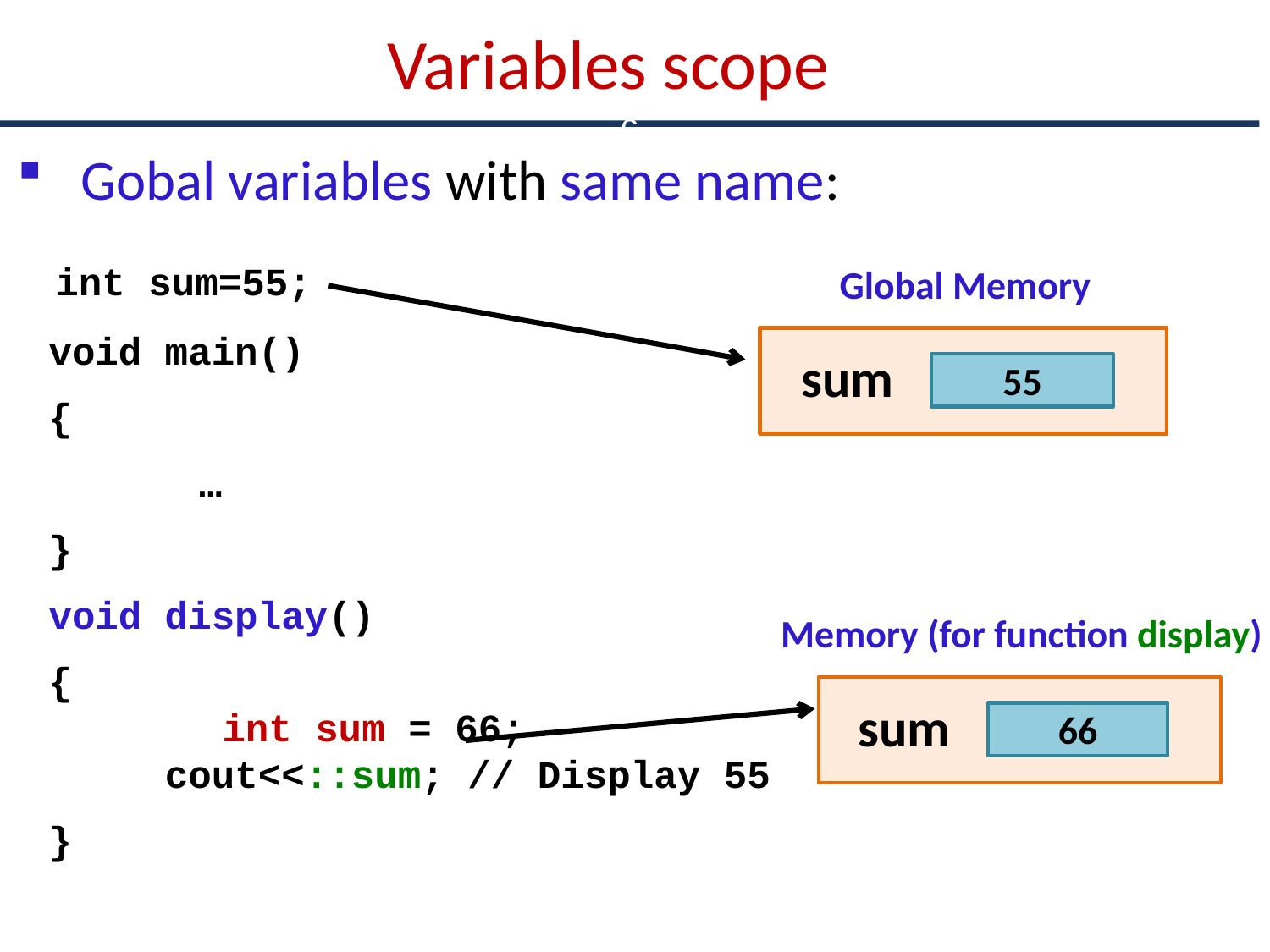

Variables scope
c
Gobal variables with same name:
   int sum=55;
void main()
{
		…
}
void display()
{
	 int sum = 66;
    cout<<::sum; // Display 55
}
Global Memory

55
sum
Memory (for function display)

66
sum